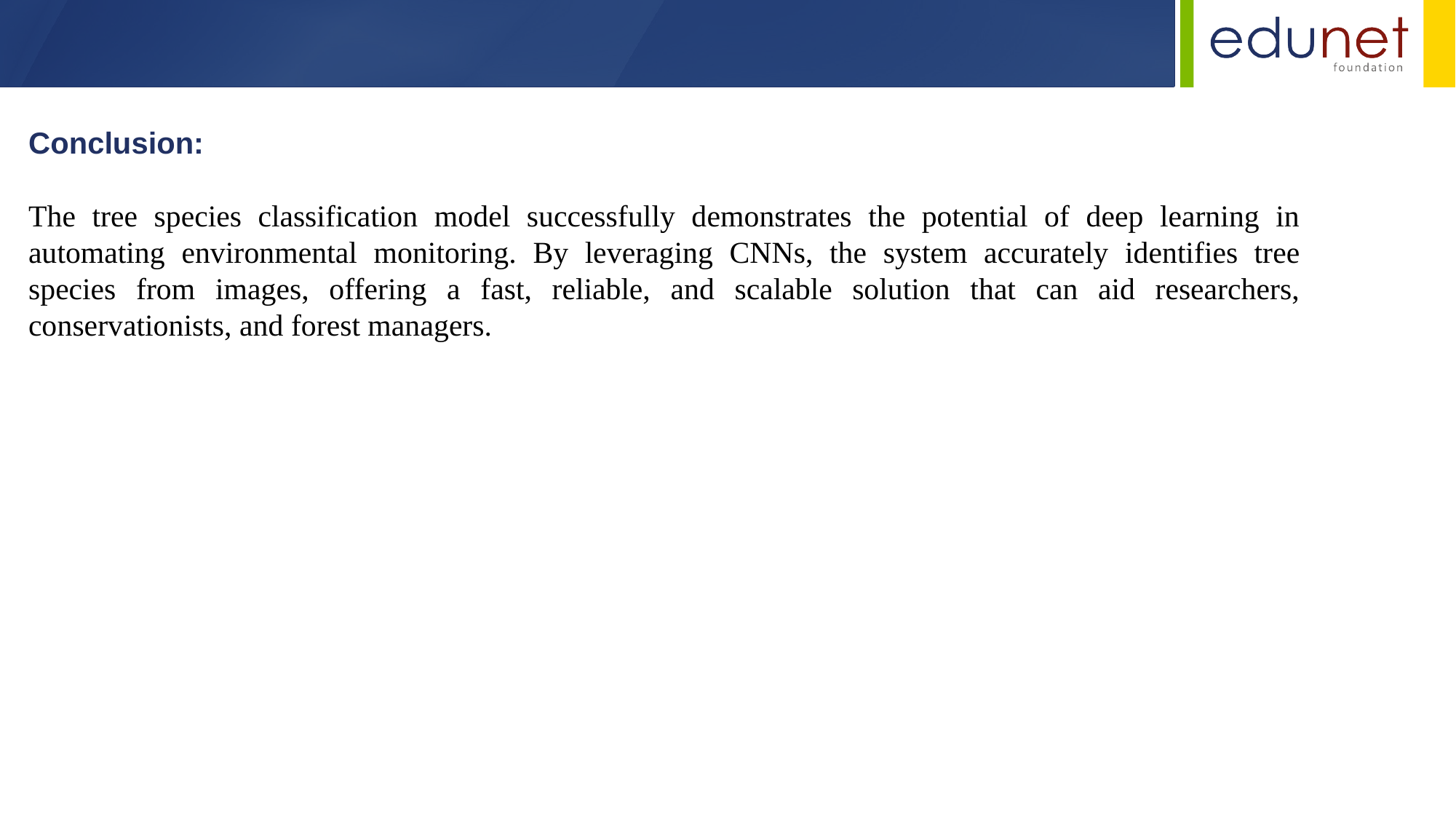

Conclusion:

The tree species classification model successfully demonstrates the potential of deep learning in automating environmental monitoring. By leveraging CNNs, the system accurately identifies tree species from images, offering a fast, reliable, and scalable solution that can aid researchers, conservationists, and forest managers.